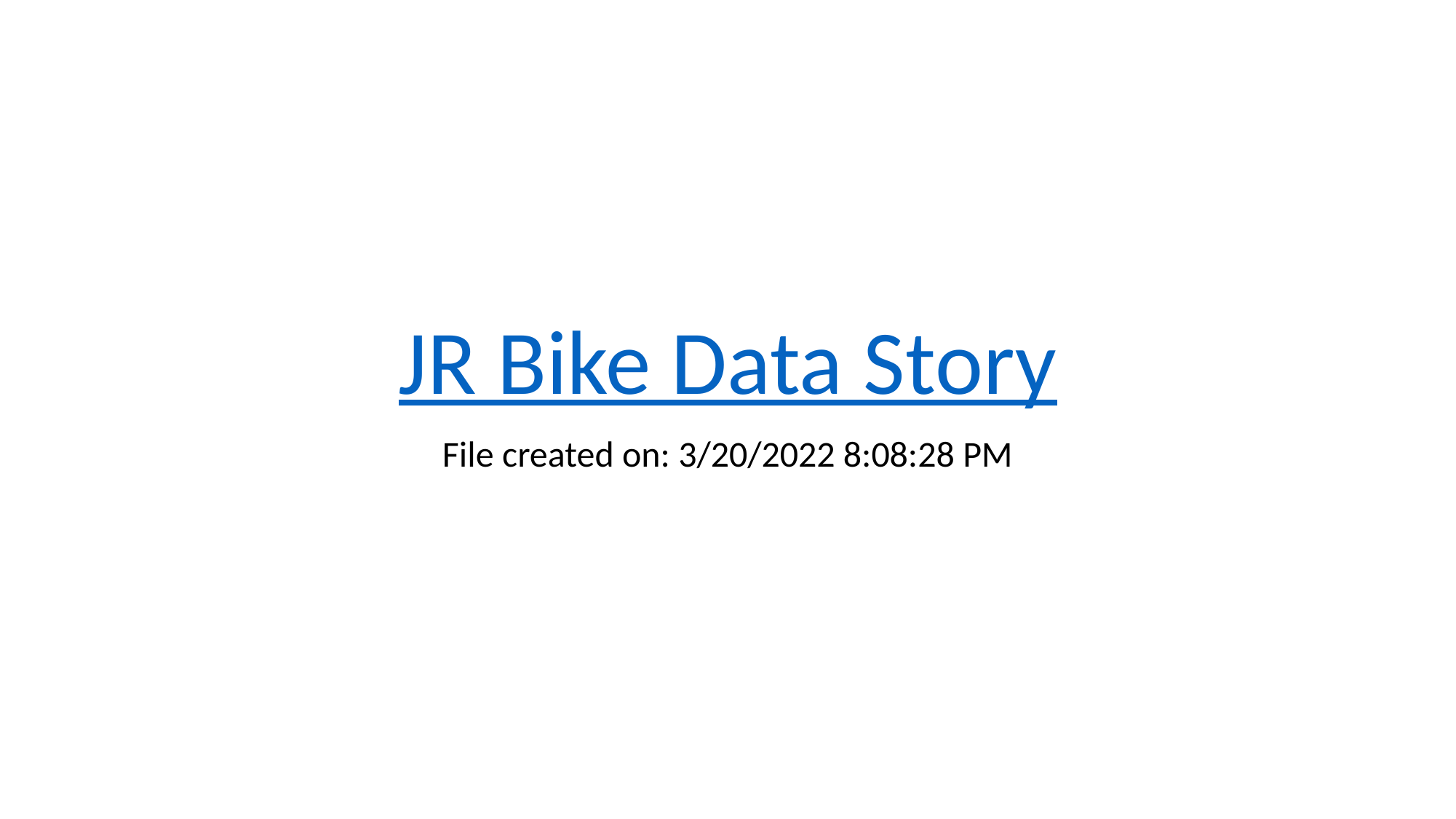

# JR Bike Data Story
File created on: 3/20/2022 8:08:28 PM